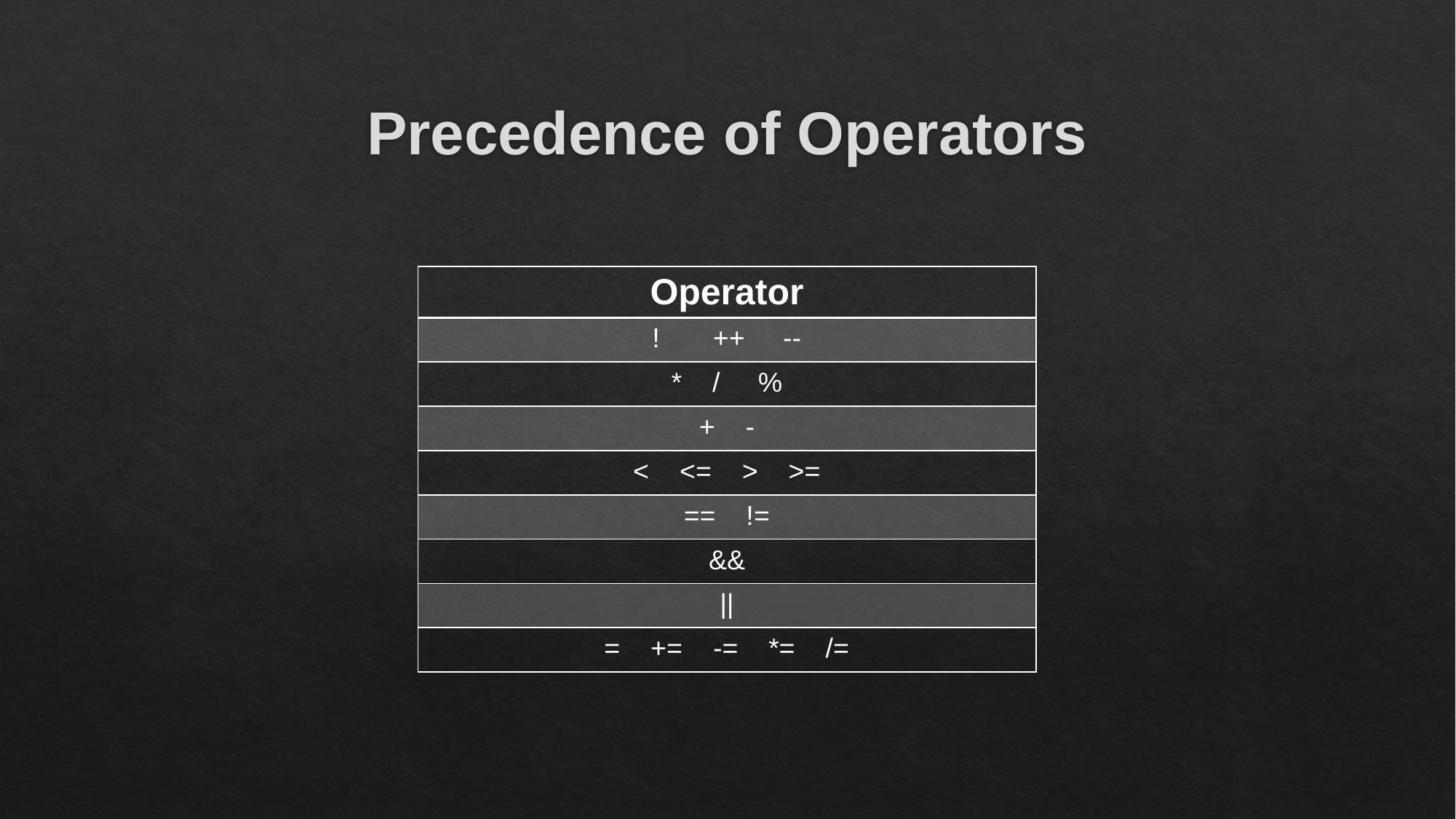

# Precedence of Operators
| Operator |
| --- |
| ! ++ -- |
| \* / % |
| + - |
| < <= > >= |
| == != |
| && |
| || |
| = += -= \*= /= |